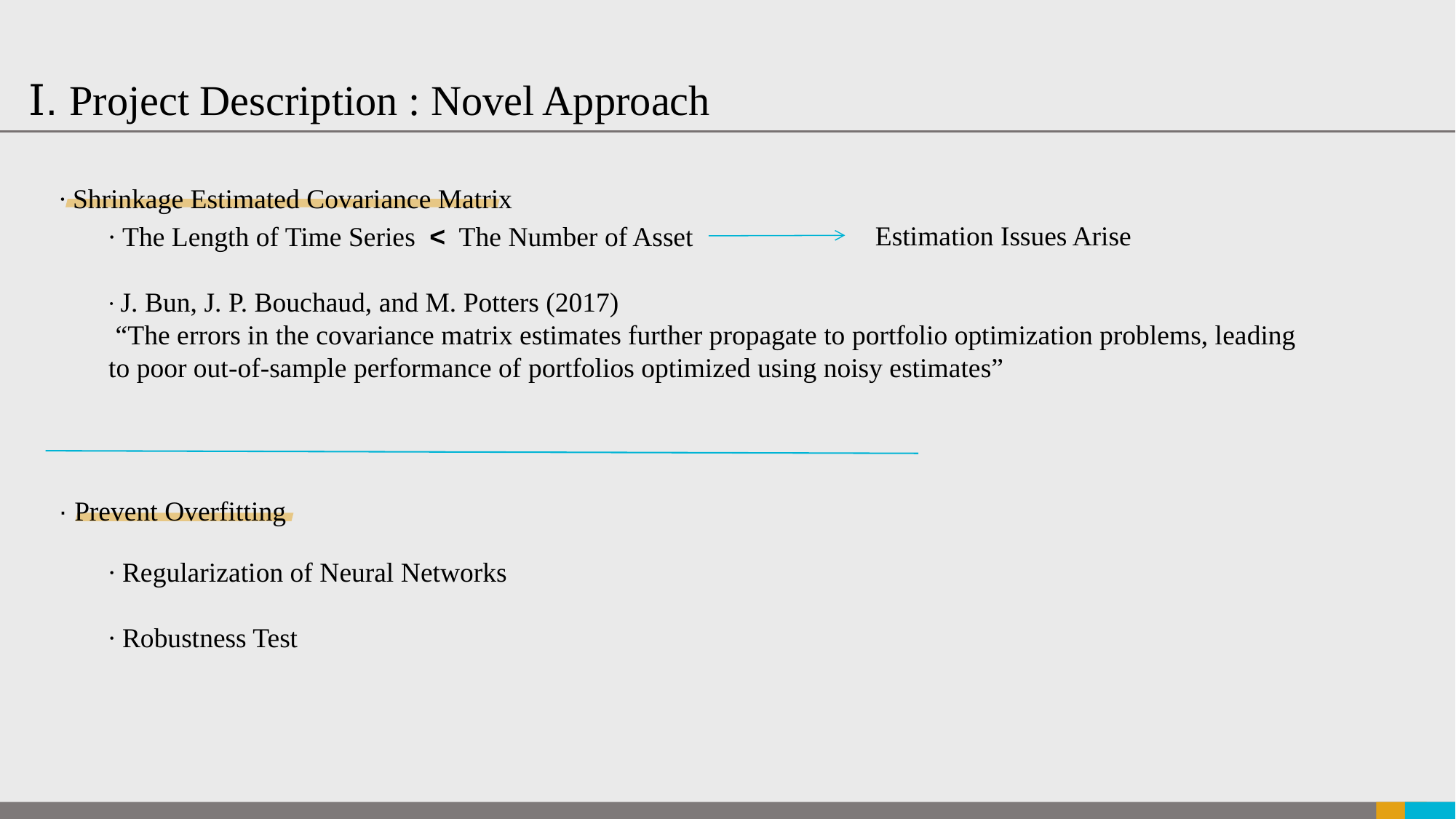

Ⅰ. Project Description : Novel Approach
∙ Shrinkage Estimated Covariance Matrix

Estimation Issues Arise
∙ The Length of Time Series  <  The Number of Asset

∙ J. Bun, J. P. Bouchaud, and M. Potters (2017)
 “The errors in the covariance matrix estimates further propagate to portfolio optimization problems, leading to poor out-of-sample performance of portfolios optimized using noisy estimates”
∙ Prevent Overfitting

∙ Regularization of Neural Networks

∙ Robustness Test